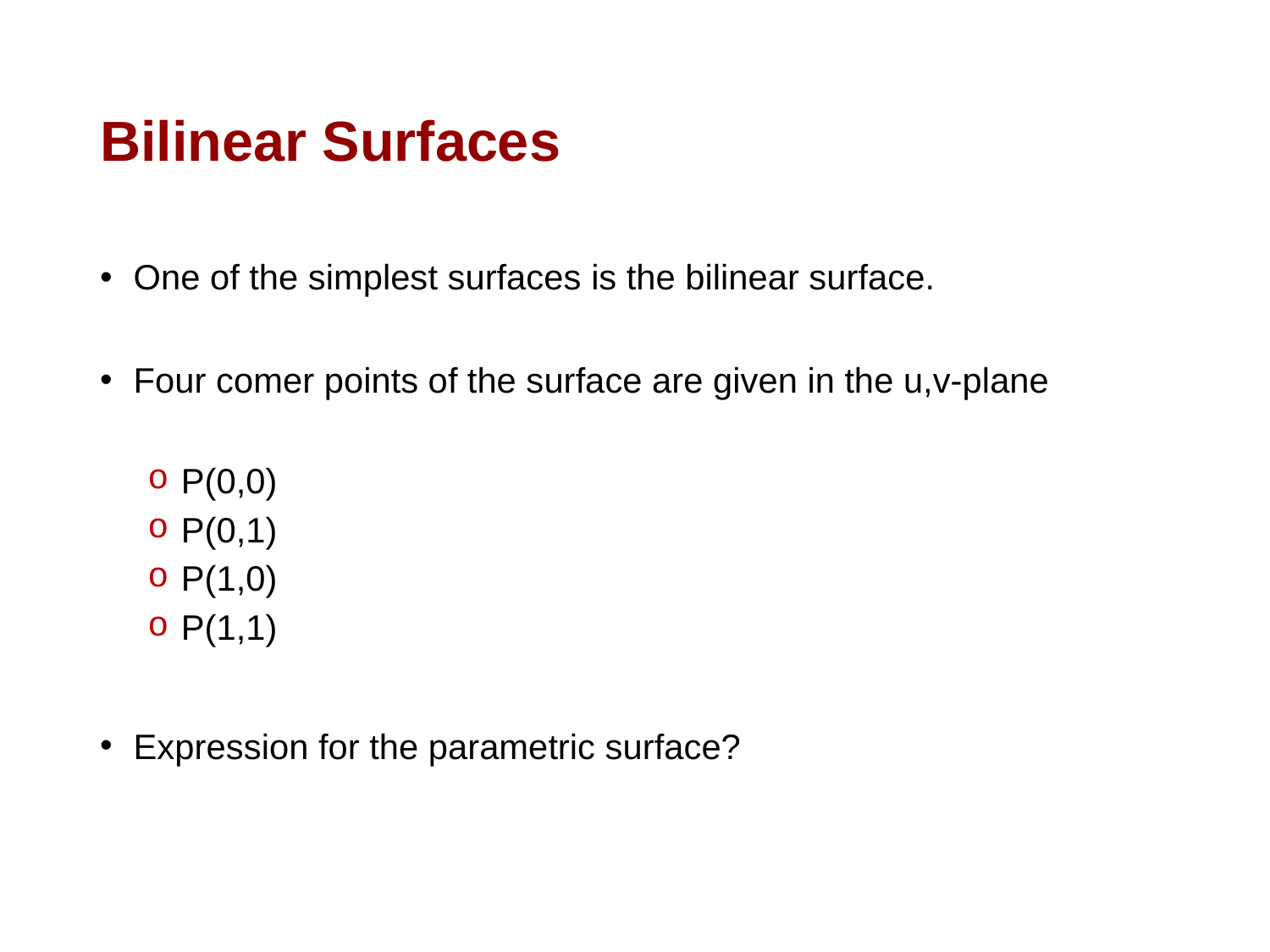

# Bilinear Surfaces
 One of the simplest surfaces is the bilinear surface.

 Four comer points of the surface are given in the u,v-plane

 P(0,0)
 P(0,1)
 P(1,0)
 P(1,1)

 Expression for the parametric surface?